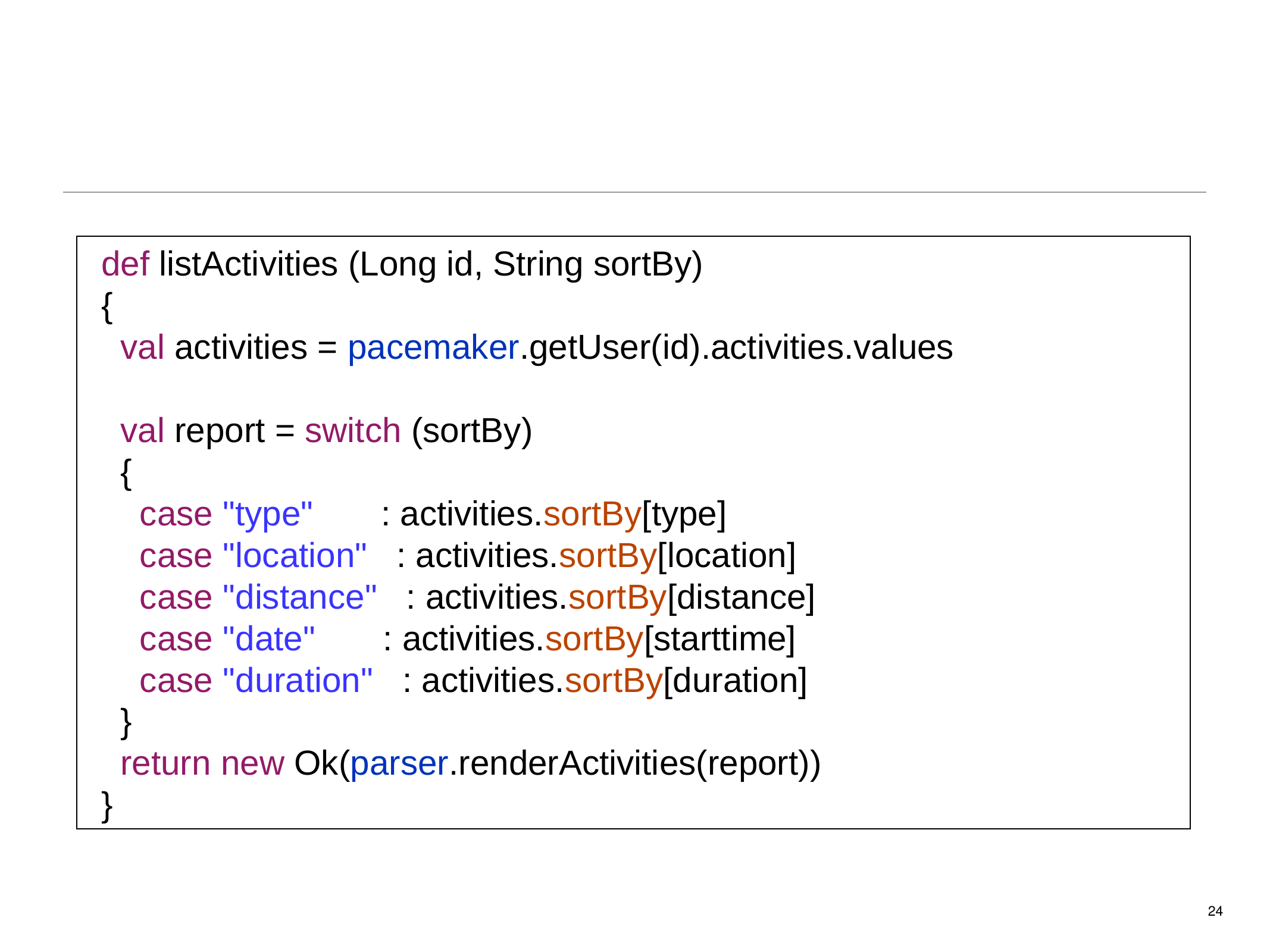

def listActivities (Long id, String sortBy)
  {
    val activities = pacemaker.getUser(id).activities.values

    val report = switch (sortBy)
    {
      case "type"       : activities.sortBy[type]
      case "location"   : activities.sortBy[location]
      case "distance"   : activities.sortBy[distance]
      case "date"       : activities.sortBy[starttime]
      case "duration"   : activities.sortBy[duration]
    }
    return new Ok(parser.renderActivities(report))
  }
24